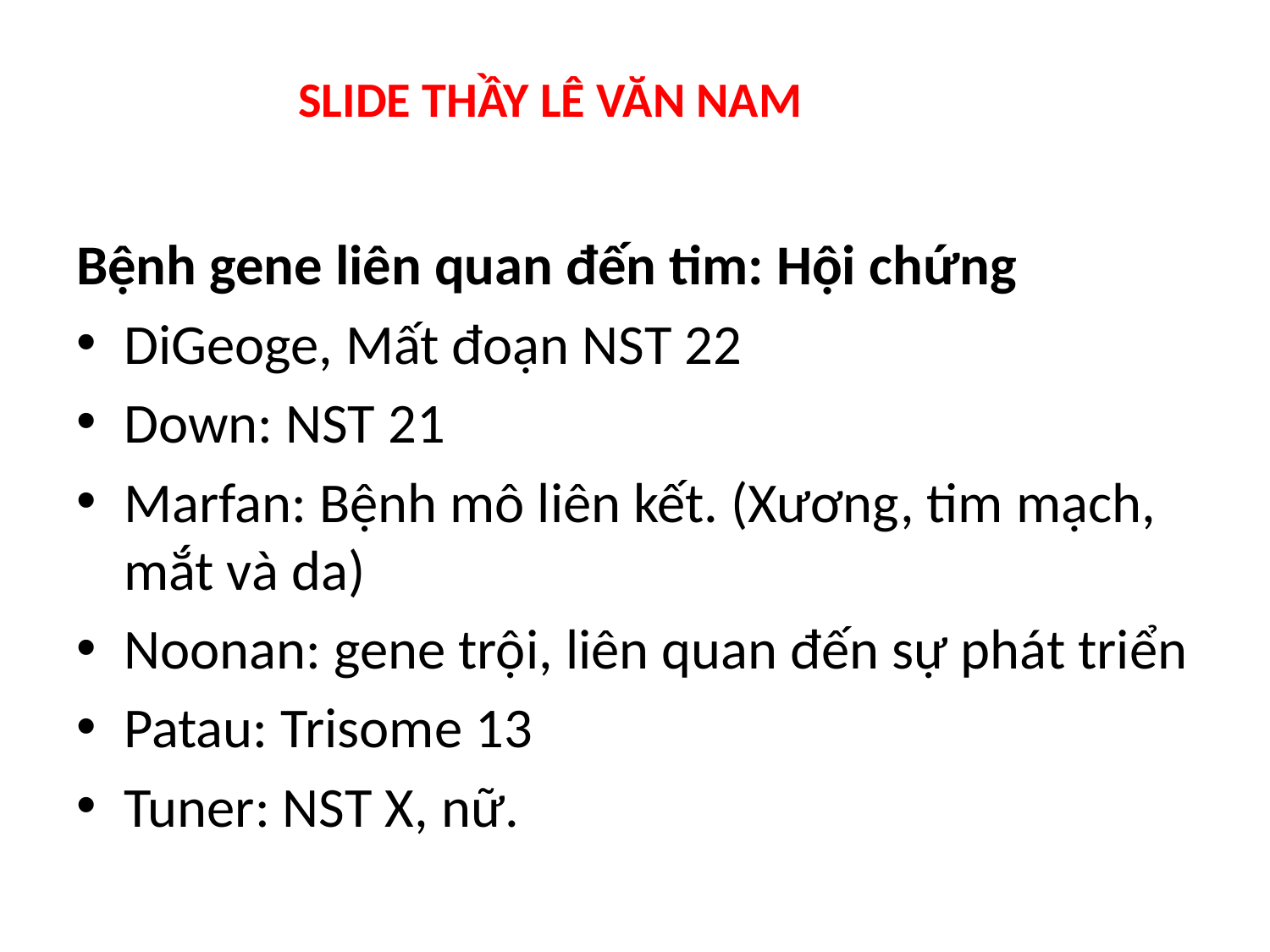

# SLIDE THẦY LÊ VĂN NAM
Bệnh gene liên quan đến tim: Hội chứng
DiGeoge, Mất đoạn NST 22
Down: NST 21
Marfan: Bệnh mô liên kết. (Xương, tim mạch, mắt và da)
Noonan: gene trội, liên quan đến sự phát triển
Patau: Trisome 13
Tuner: NST X, nữ.